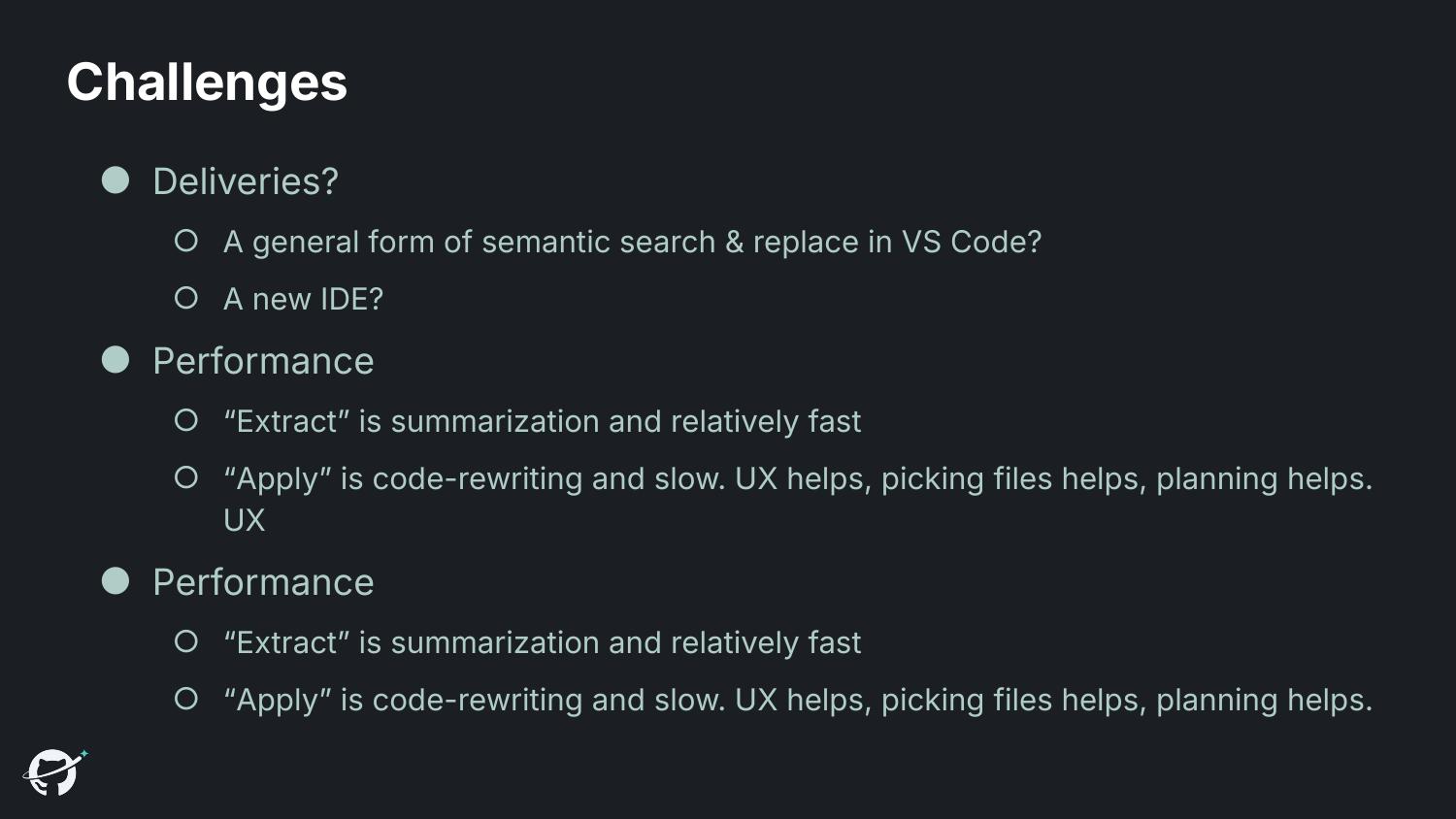

# Challenges
Deliveries?
A general form of semantic search & replace in VS Code?
A new IDE?
Performance
“Extract” is summarization and relatively fast
“Apply” is code-rewriting and slow. UX helps, picking files helps, planning helps. UX
Performance
“Extract” is summarization and relatively fast
“Apply” is code-rewriting and slow. UX helps, picking files helps, planning helps.